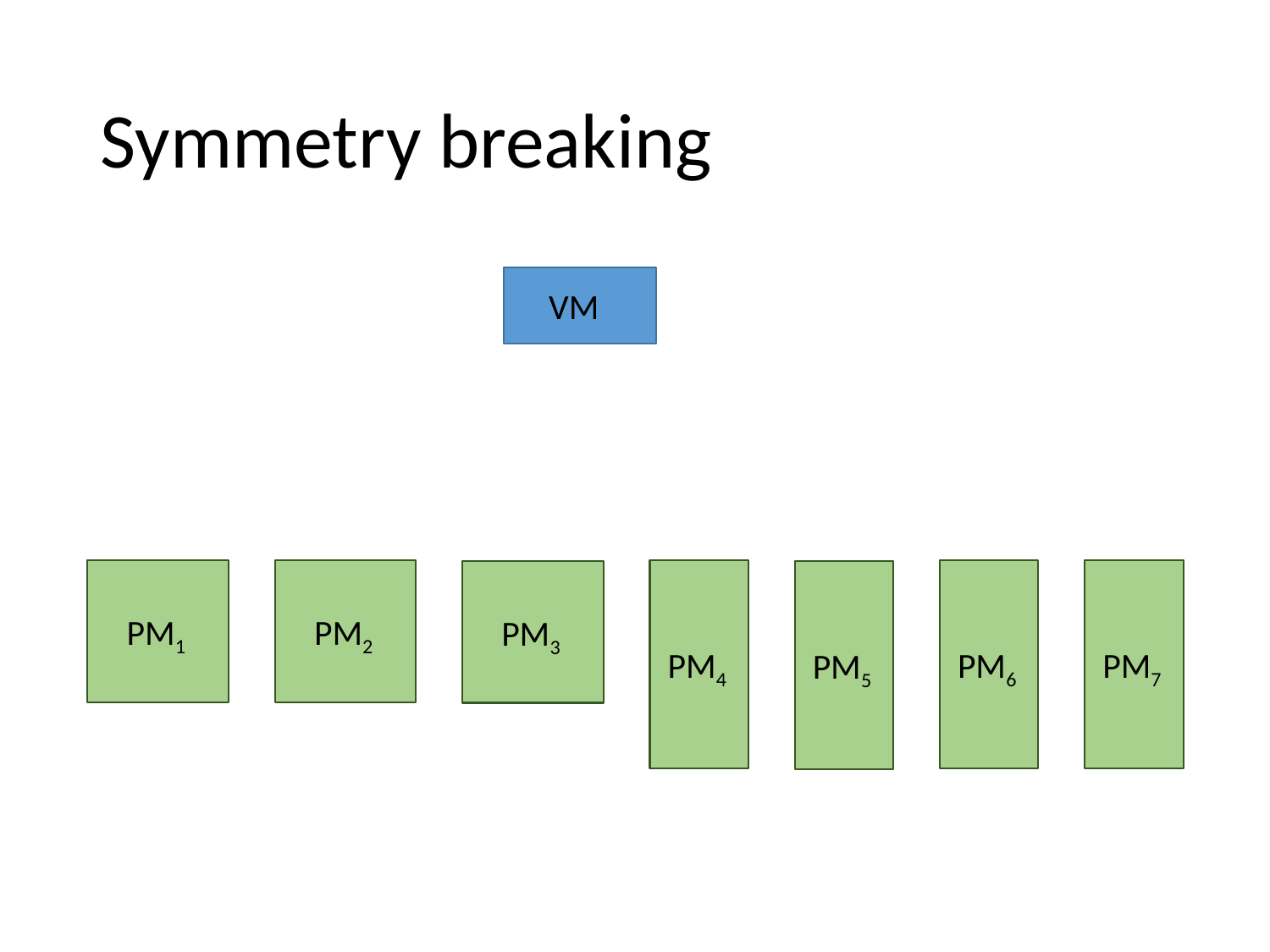

# Symmetry breaking

VM

PM4

PM1
PM2
PM3
PM6
PM7
PM5